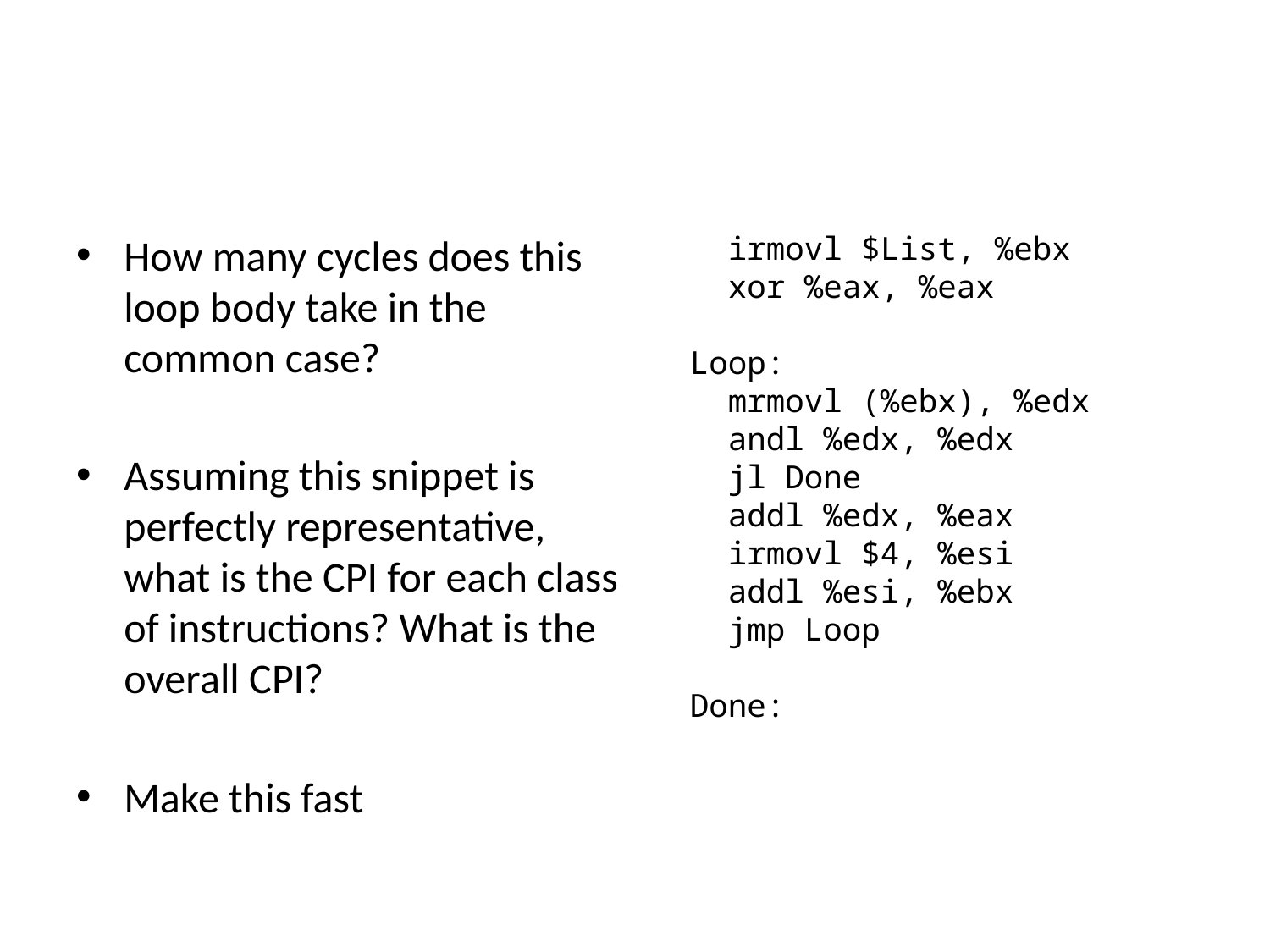

#
How many cycles does this loop body take in the common case?

Assuming this snippet is perfectly representative, what is the CPI for each class of instructions? What is the overall CPI?

Make this fast
  irmovl $List, %ebx
  xor %eax, %eax

Loop:
  mrmovl (%ebx), %edx
  andl %edx, %edx
  jl Done
  addl %edx, %eax
  irmovl $4, %esi
  addl %esi, %ebx
  jmp Loop

Done: